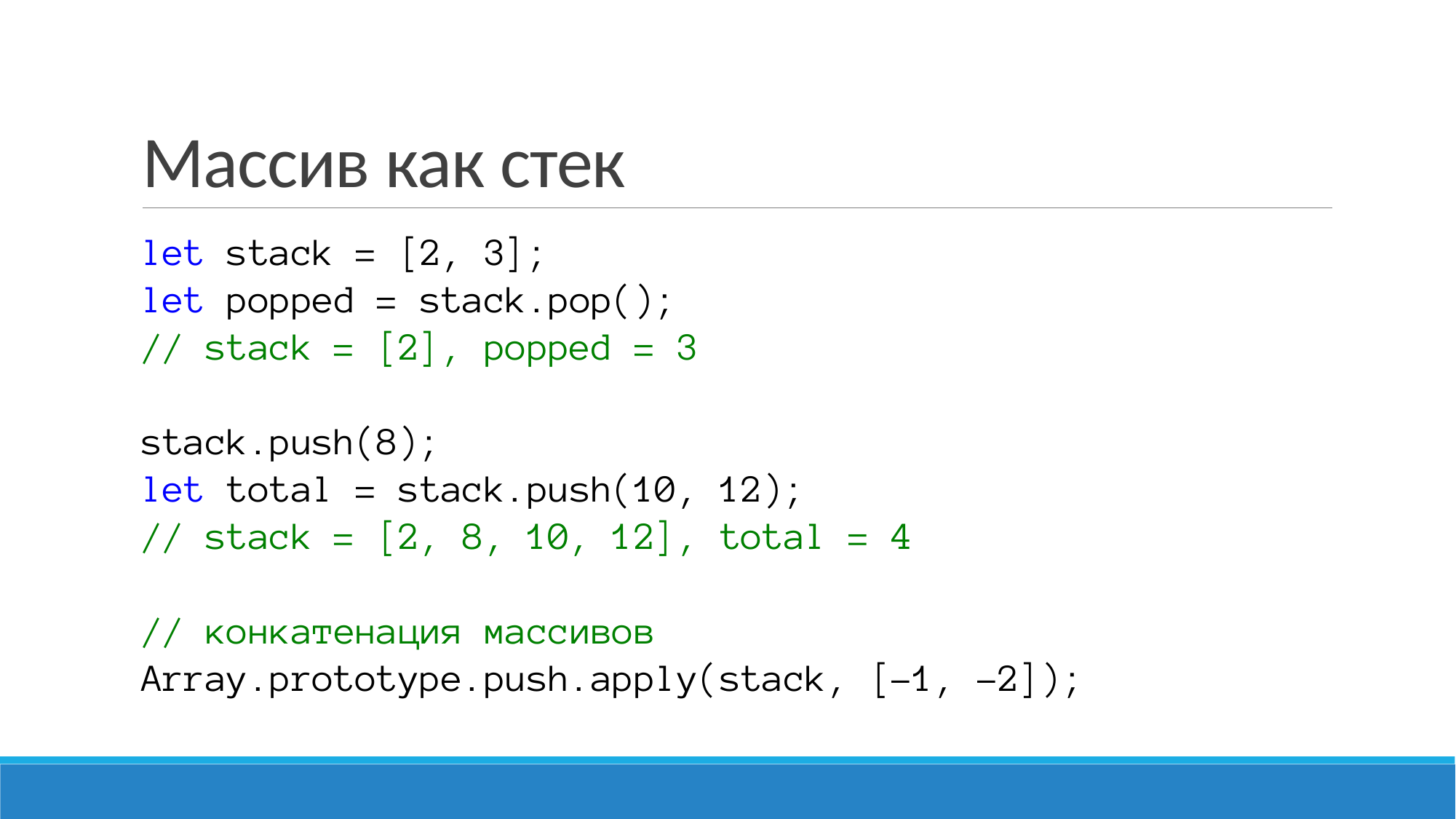

# Массив как стек
let stack = [2, 3];
let popped = stack.pop();
// stack = [2], popped = 3

stack.push(8);
let total = stack.push(10, 12);
// stack = [2, 8, 10, 12], total = 4

// конкатенация массивов
Array.prototype.push.apply(stack, [-1, -2]);